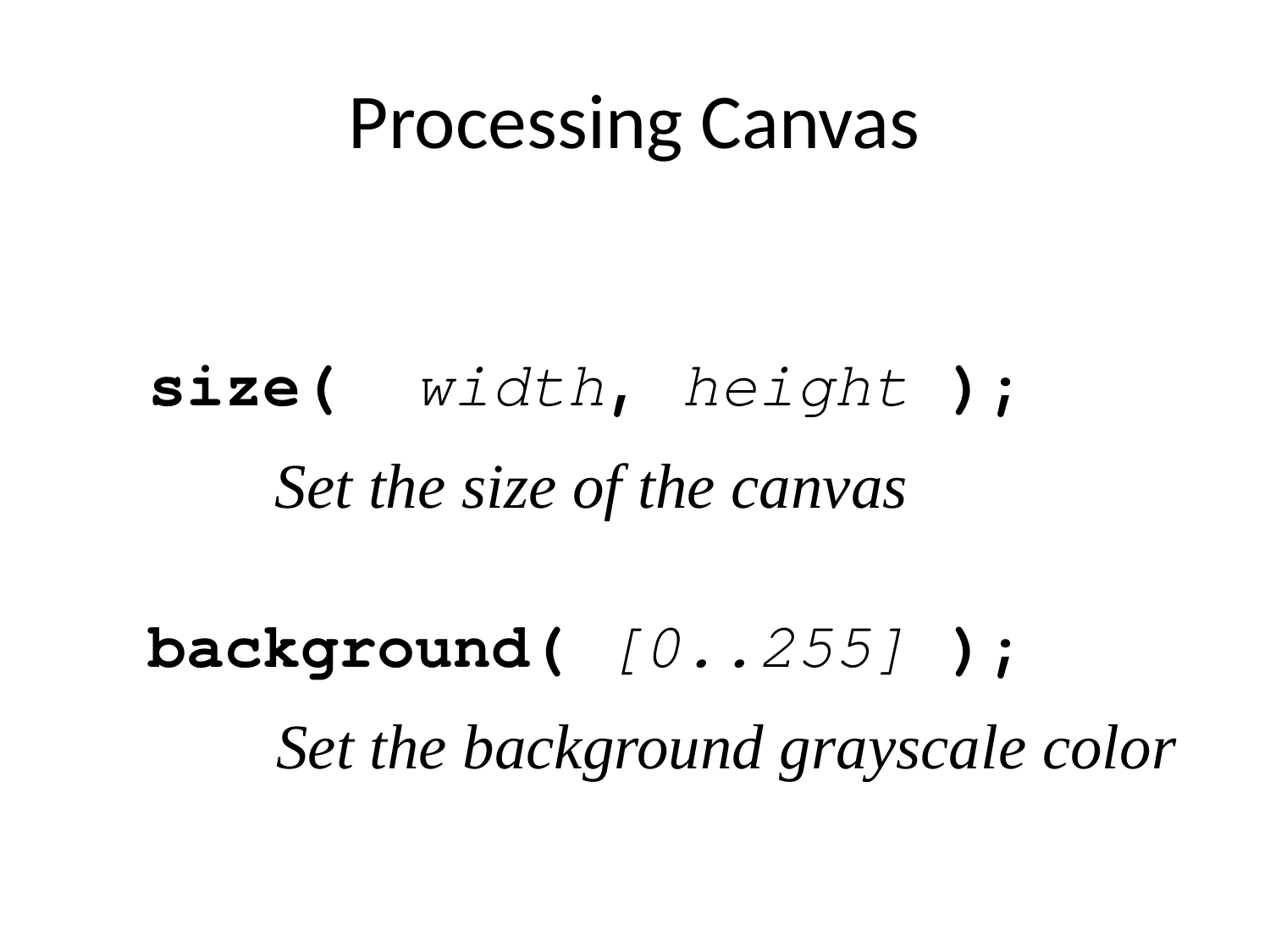

# Processing Canvas
size(  width, height );
Set the size of the canvas
background( [0..255] );
Set the background grayscale color